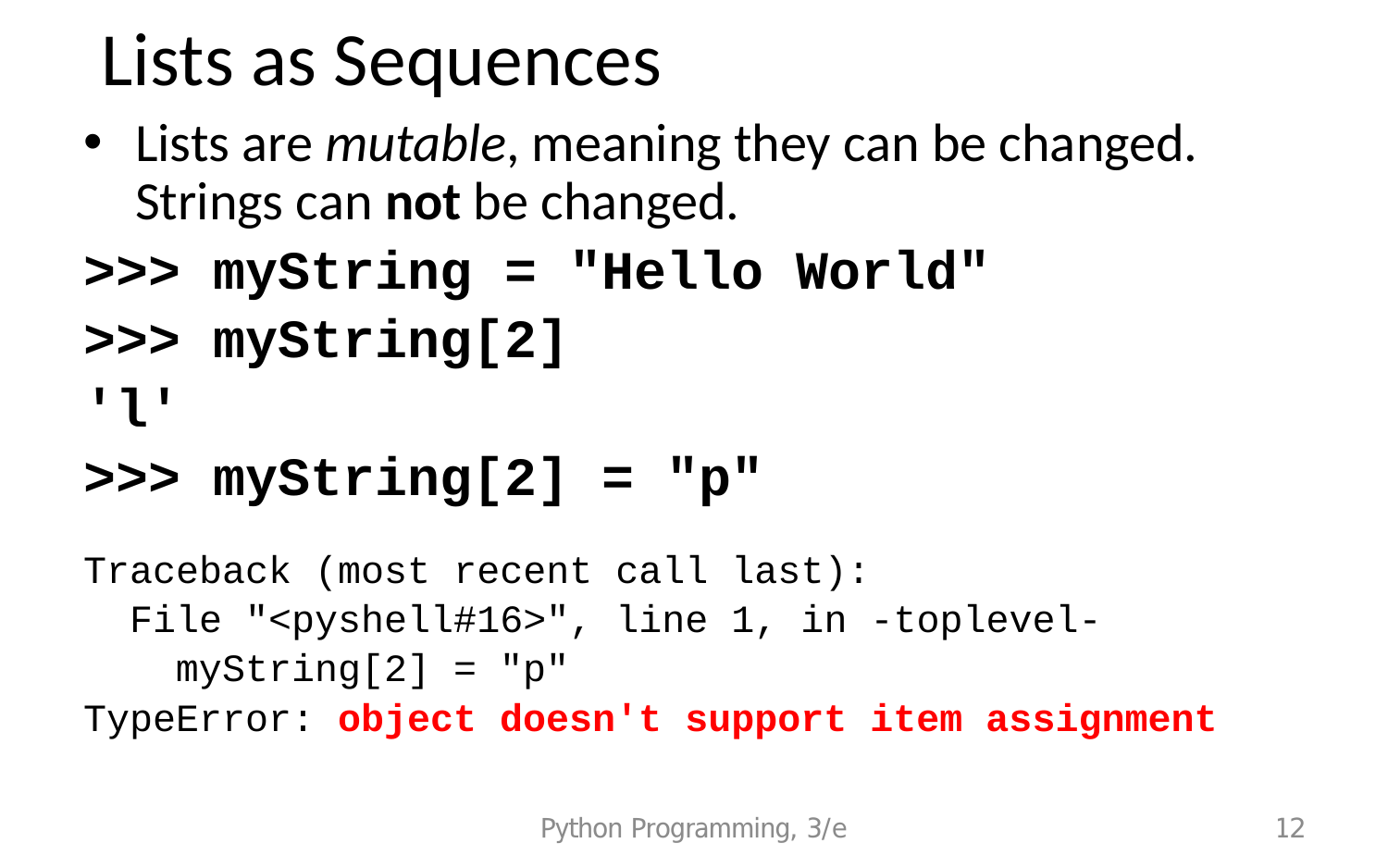

# Lists as Sequences
Lists are mutable, meaning they can be changed. Strings can not be changed.
>>> myString = "Hello World"
>>> myString[2]
'l'
>>> myString[2] = "p"

Traceback (most recent call last):
  File "<pyshell#16>", line 1, in -toplevel-
    myString[2] = "p"
TypeError: object doesn't support item assignment
Python Programming, 3/e
12